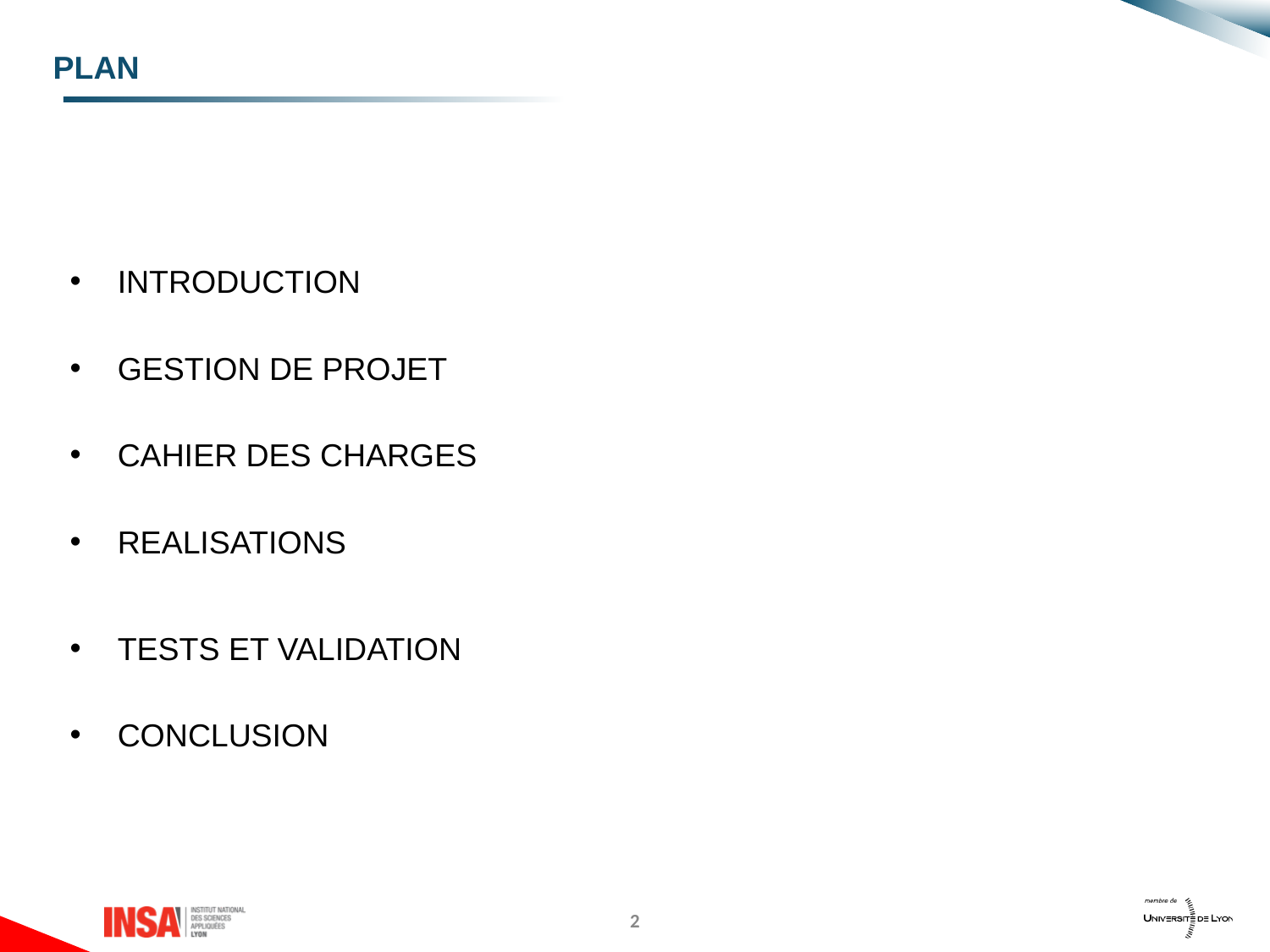

# PLAN
INTRODUCTION

GESTION DE PROJET

CAHIER DES CHARGES

REALISATIONS

TESTS ET VALIDATION

CONCLUSION
2